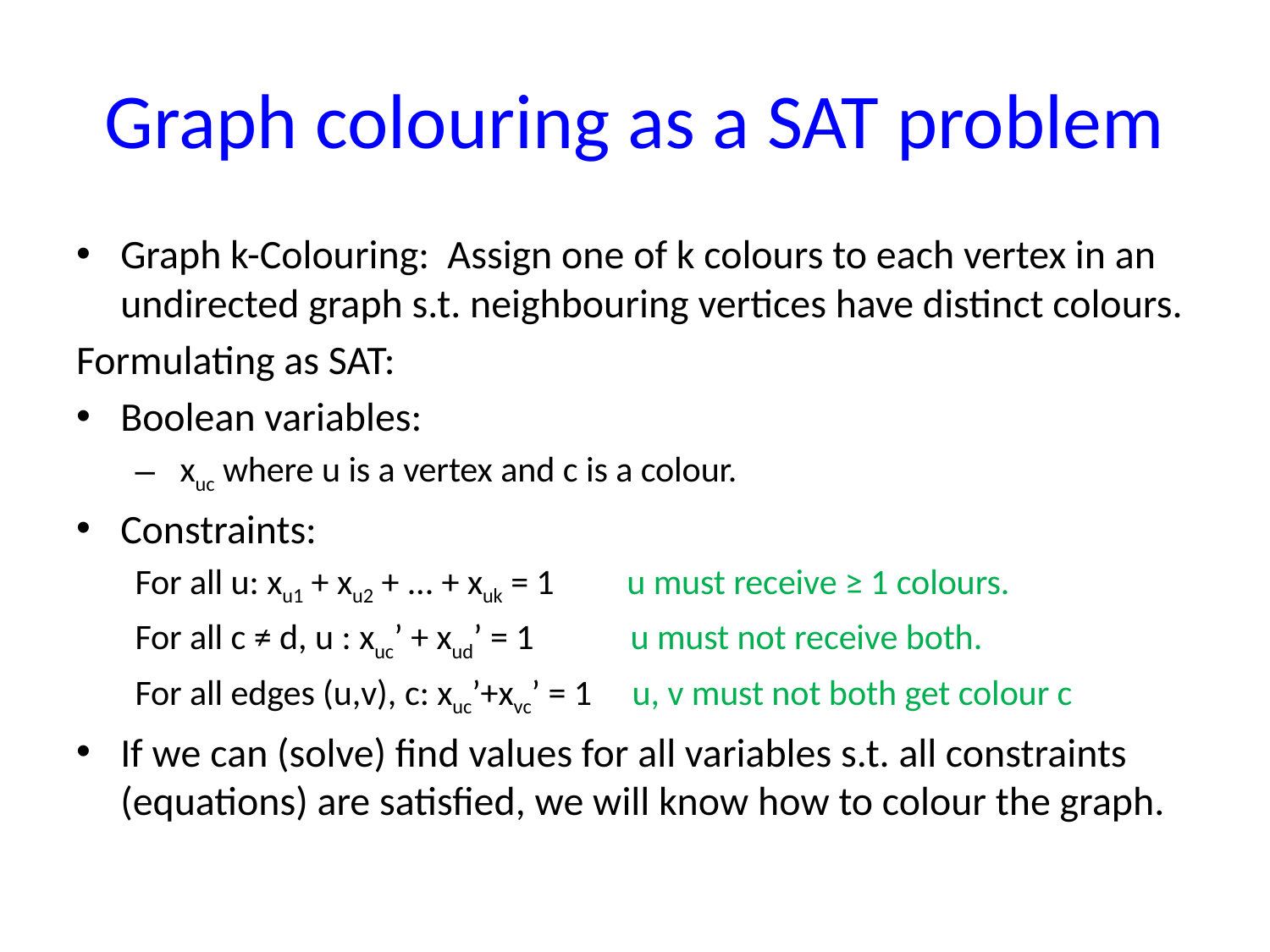

# Graph colouring as a SAT problem
Graph k-Colouring:  Assign one of k colours to each vertex in an undirected graph s.t. neighbouring vertices have distinct colours.
Formulating as SAT:
Boolean variables:
 xuc where u is a vertex and c is a colour.
Constraints:
For all u: xu1 + xu2 + ... + xuk = 1         u must receive ≥ 1 colours.
For all c ≠ d, u : xuc’ + xud’ = 1            u must not receive both.
For all edges (u,v), c: xuc’+xvc’ = 1     u, v must not both get colour c
If we can (solve) find values for all variables s.t. all constraints (equations) are satisfied, we will know how to colour the graph.